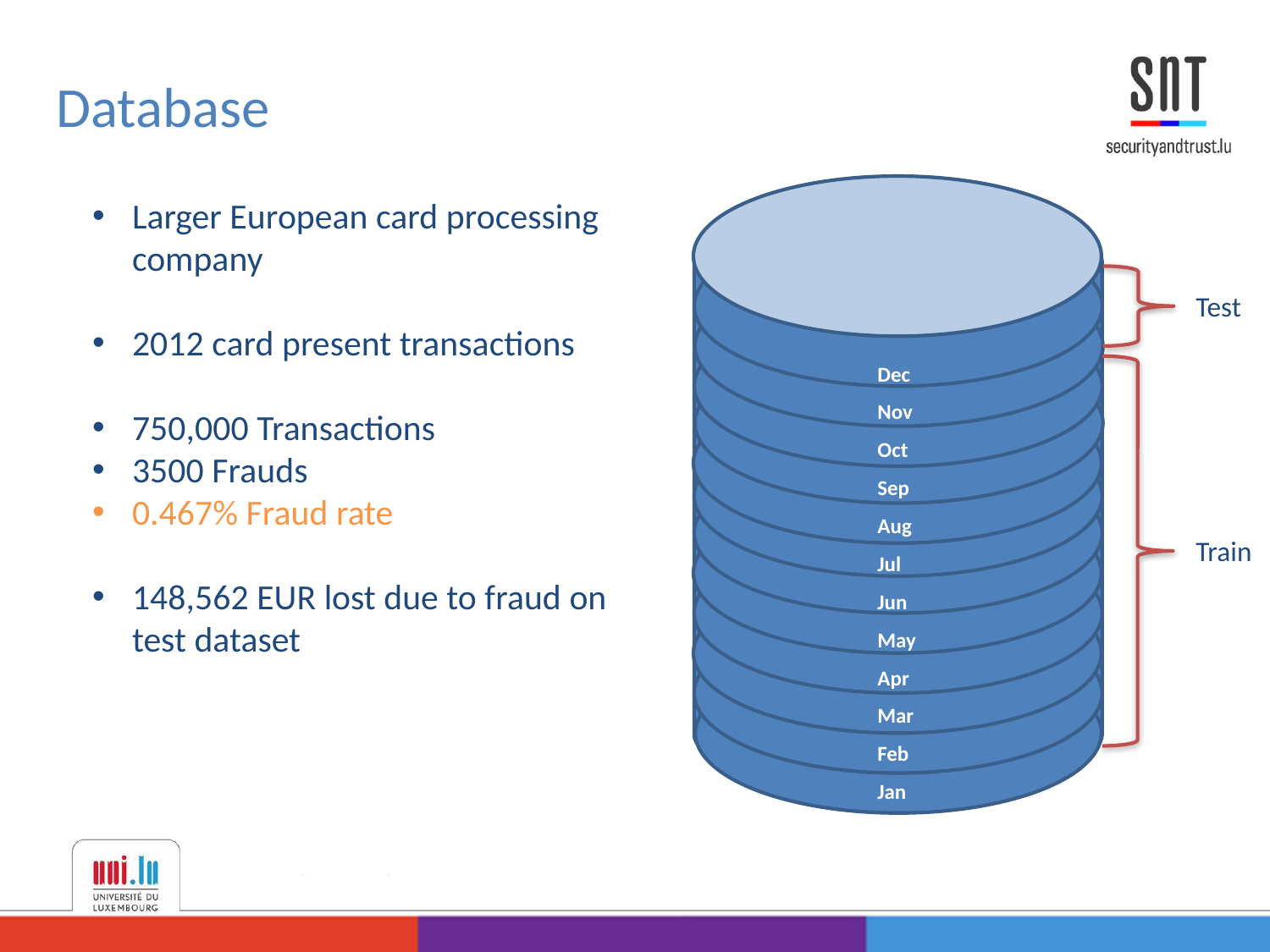

Database

Larger European card processing company

2012 card present transactions

750,000 Transactions
3500 Frauds
0.467% Fraud rate

148,562 EUR lost due to fraud on test dataset

Test

Dec
Nov
Oct
Sep
Aug
Jul
Jun
May
Apr
Mar
Feb
Jan

Train